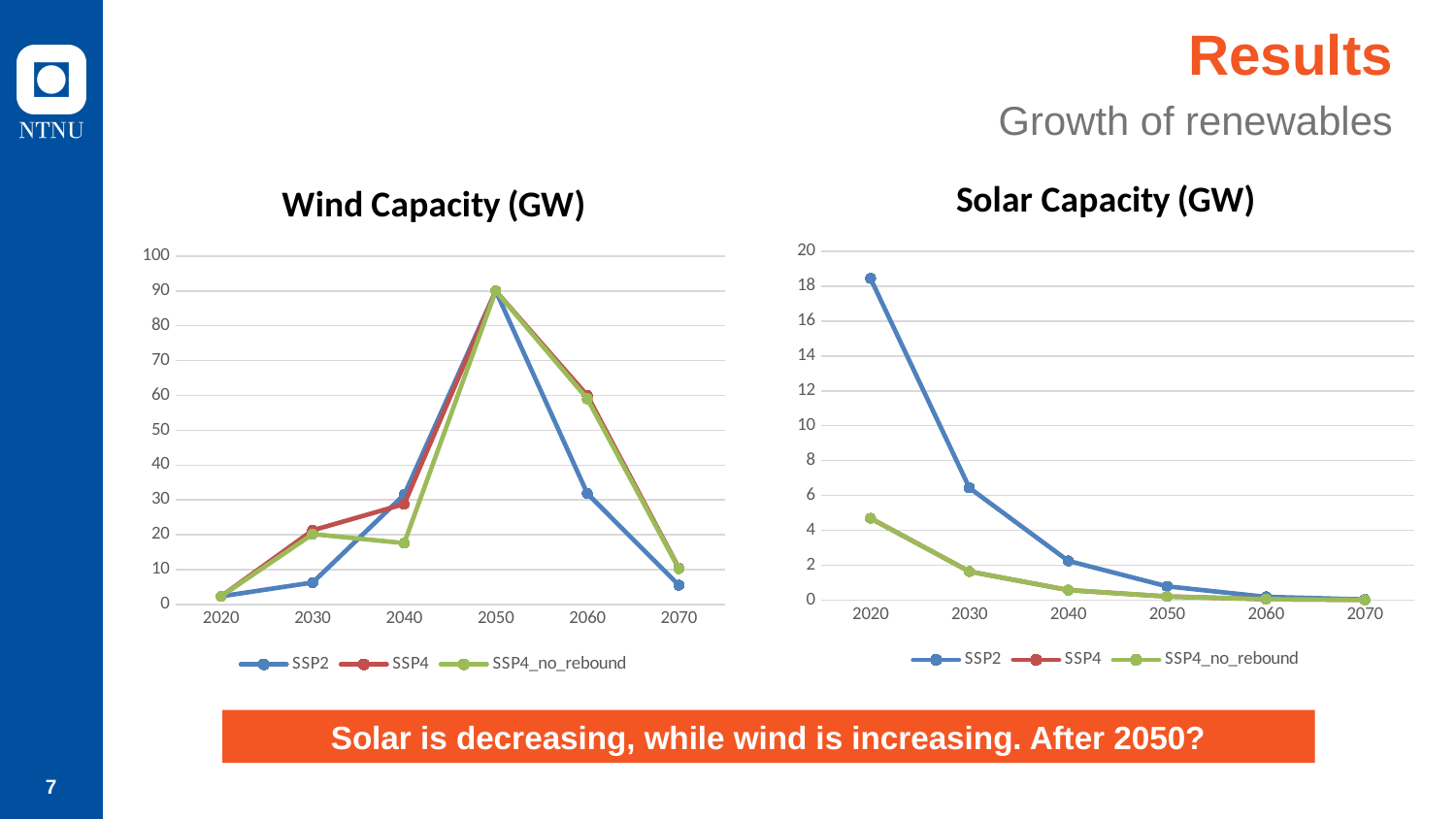

# Results
Growth of renewables

### Chart:
Solar Capacity (GW)

| Category | SSP2 | SSP4 | SSP4_no_rebound |
|---|---|---|---|
| 2020 | 18.45752143859863 | 4.689581871032715 | 4.689581871032715 |
| 2030 | 6.435739517211914 | 1.635155916213989 | 1.635155916213989 |
| 2040 | 2.244003534317017 | 0.5701436400413513 | 0.5701436400413513 |
| 2050 | 0.7847975492477417 | 0.201158732175827 | 0.201158732175827 |
| 2060 | 0.1824280023574829 | 0.04675980657339096 | 0.04675980657339096 |
| 2070 | 0.03180435299873352 | 0.008152068592607975 | 0.008152068592607975 |

### Chart:
Wind Capacity (GW)

| Category | SSP2 | SSP4 | SSP4_no_rebound |
|---|---|---|---|
| 2020 | 2.355928659439087 | 2.355928659439087 | 2.355928659439087 |
| 2030 | 6.313011169433594 | 21.30006217956543 | 20.2038688659668 |
| 2040 | 31.52306747436523 | 28.82352066040039 | 17.63221168518066 |
| 2050 | 90.0 | 90.0 | 90.0 |
| 2060 | 31.85293579101562 | 60.0 | 59.02008438110352 |
| 2070 | 5.553215503692627 | 10.46035289764404 | 10.28951549530029 |
Solar is decreasing, while wind is increasing. After 2050?